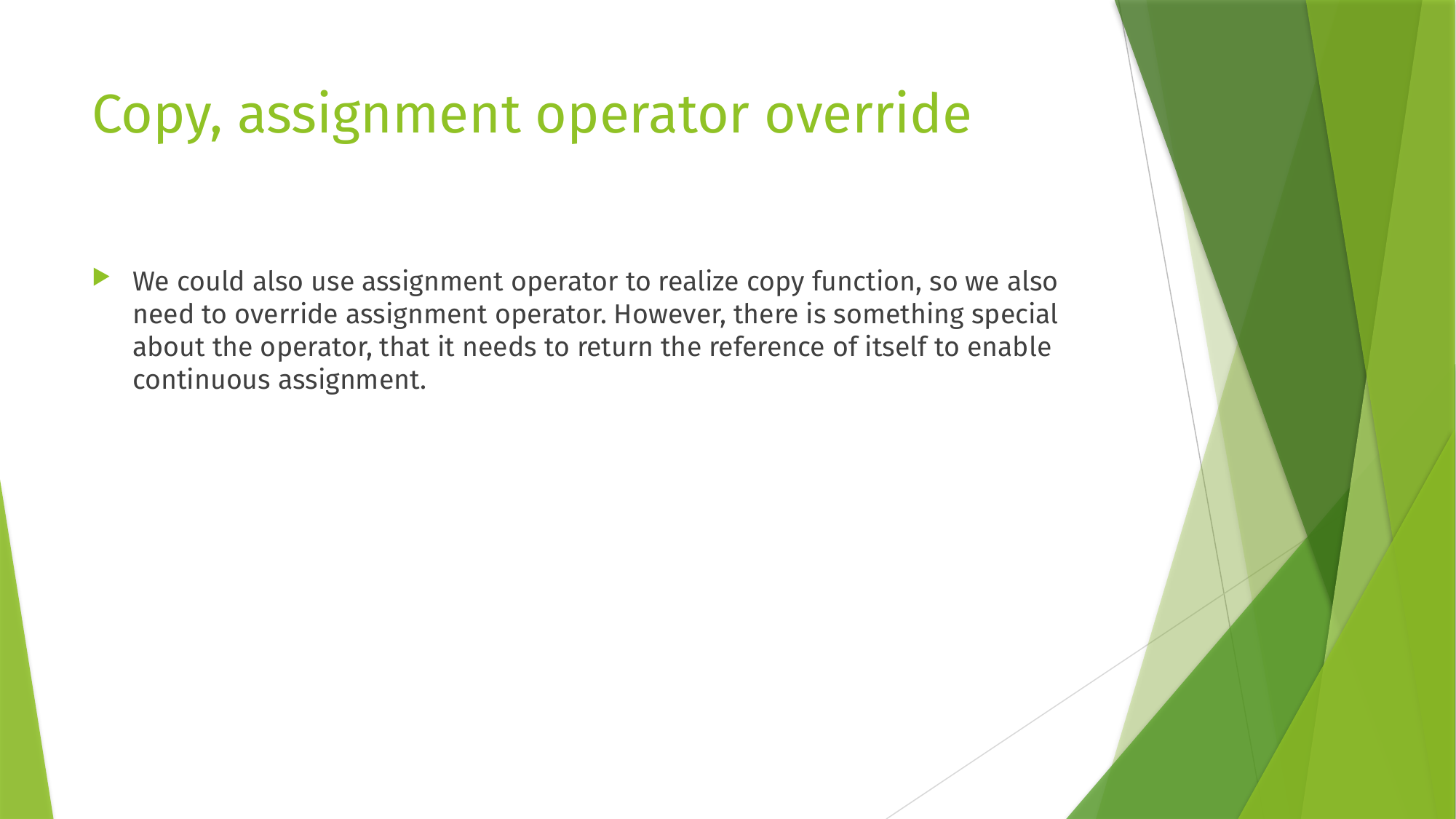

# Copy, assignment operator override
We could also use assignment operator to realize copy function, so we also need to override assignment operator. However, there is something special about the operator, that it needs to return the reference of itself to enable continuous assignment.